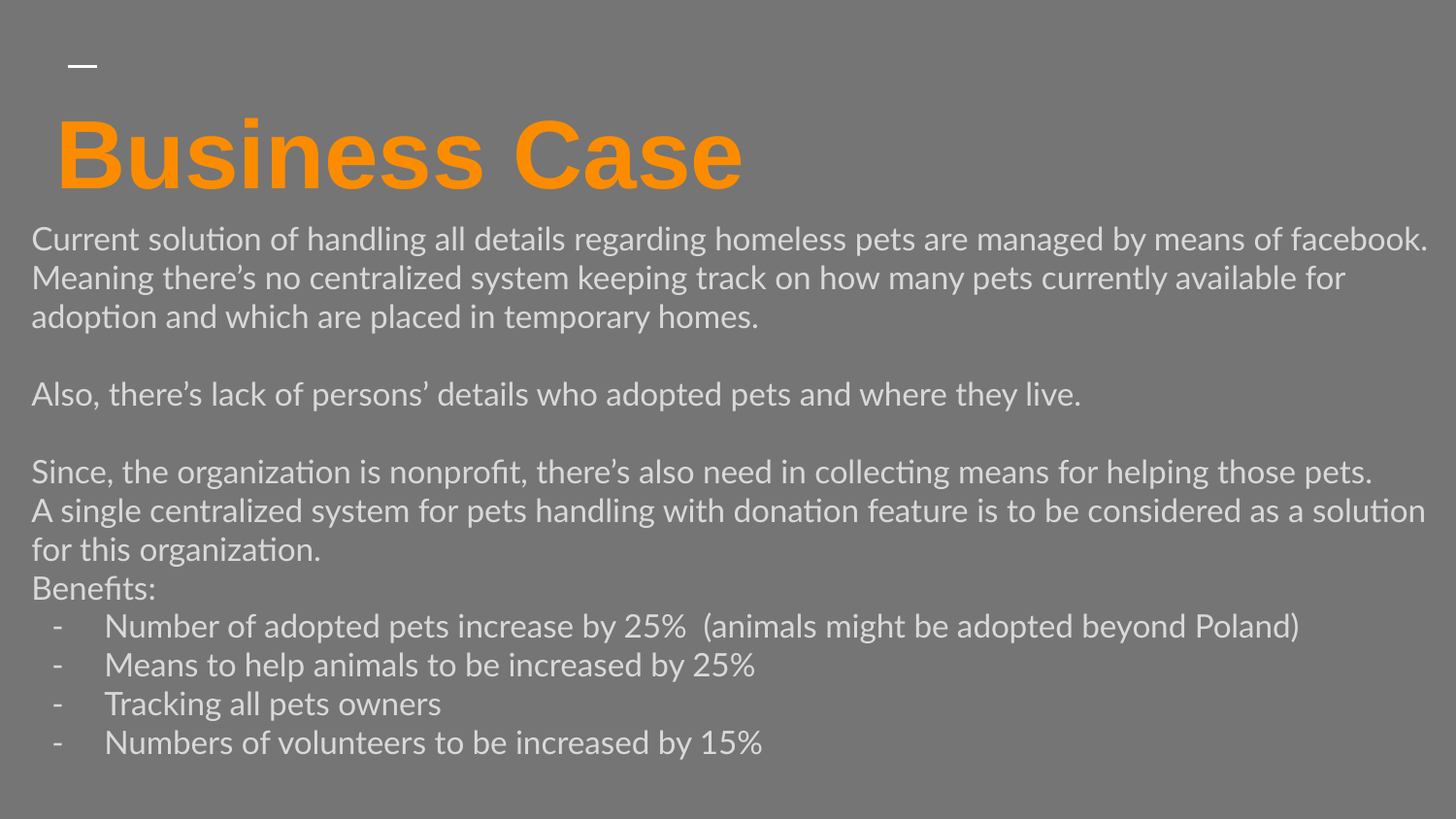

# Business Case

Current solution of handling all details regarding homeless pets are managed by means of facebook. Meaning there’s no centralized system keeping track on how many pets currently available for adoption and which are placed in temporary homes.

Also, there’s lack of persons’ details who adopted pets and where they live.

Since, the organization is nonprofit, there’s also need in collecting means for helping those pets.
A single centralized system for pets handling with donation feature is to be considered as a solution for this organization.
Benefits:
Number of adopted pets increase by 25%  (animals might be adopted beyond Poland)
Means to help animals to be increased by 25%
Tracking all pets owners
Numbers of volunteers to be increased by 15%